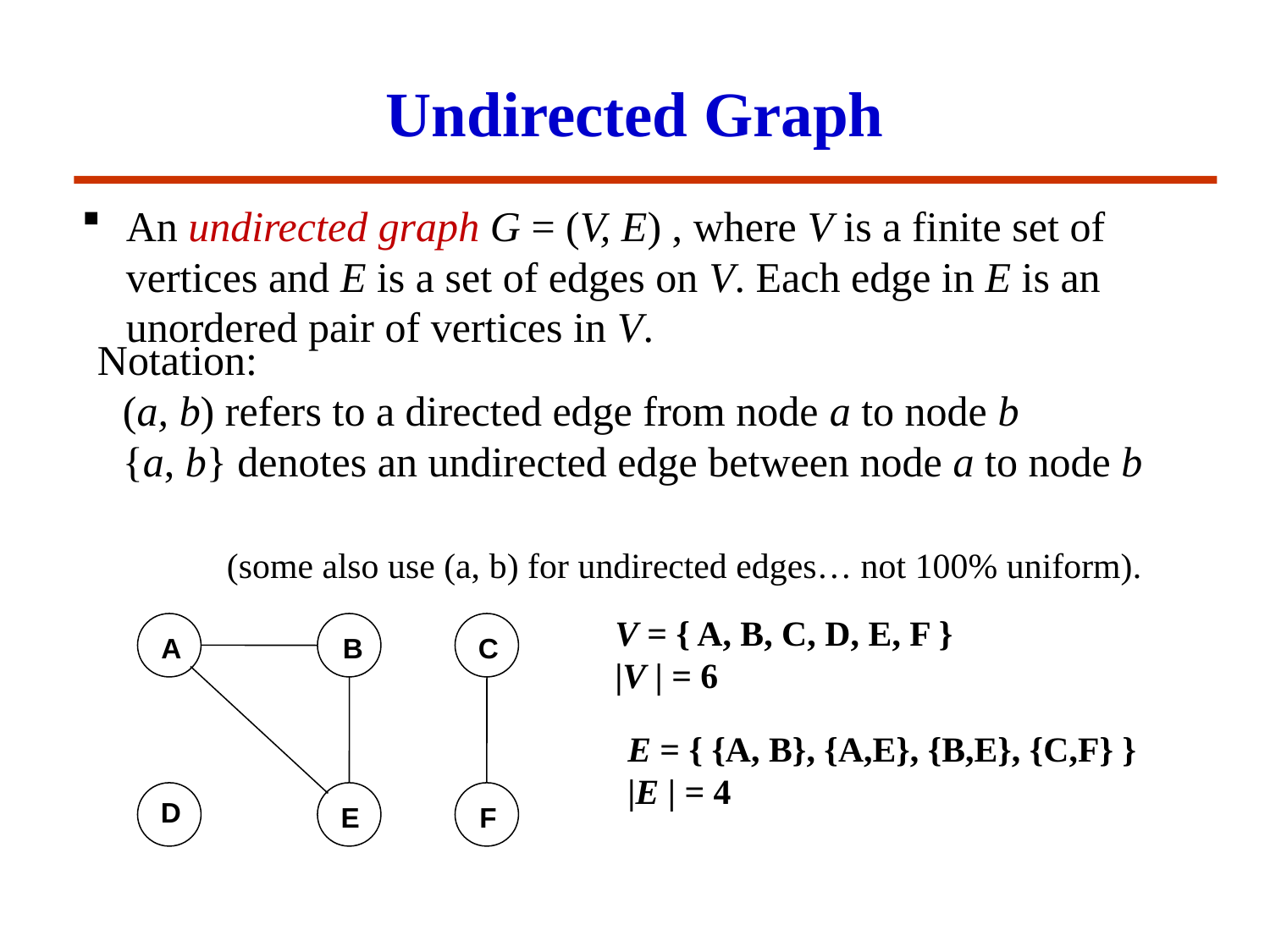

Undirected Graph
# An undirected graph G = (V, E) , where V is a finite set of vertices and E is a set of edges on V. Each edge in E is an unordered pair of vertices in V.
   Notation:
   (a, b) refers to a directed edge from node a to node b
   {a, b} denotes an undirected edge between node a to node b
             (some also use (a, b) for undirected edges… not 100% uniform).
V = { A, B, C, D, E, F }
|V | = 6

A
B
C

     E = { {A, B}, {A,E}, {B,E}, {C,F} }
     |E | = 4

D
F
E